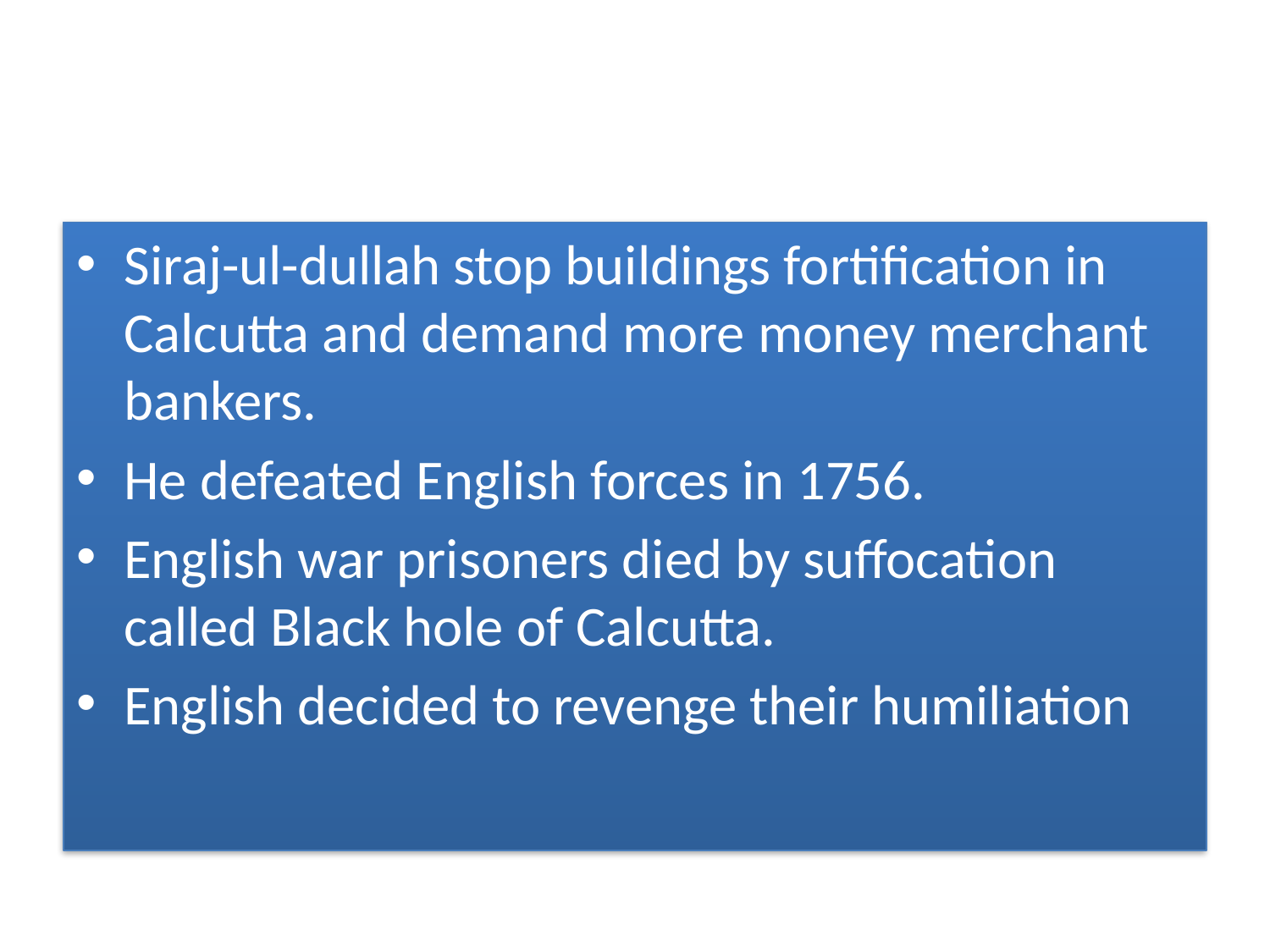

#
Siraj-ul-dullah stop buildings fortification in Calcutta and demand more money merchant bankers.
He defeated English forces in 1756.
English war prisoners died by suffocation called Black hole of Calcutta.
English decided to revenge their humiliation